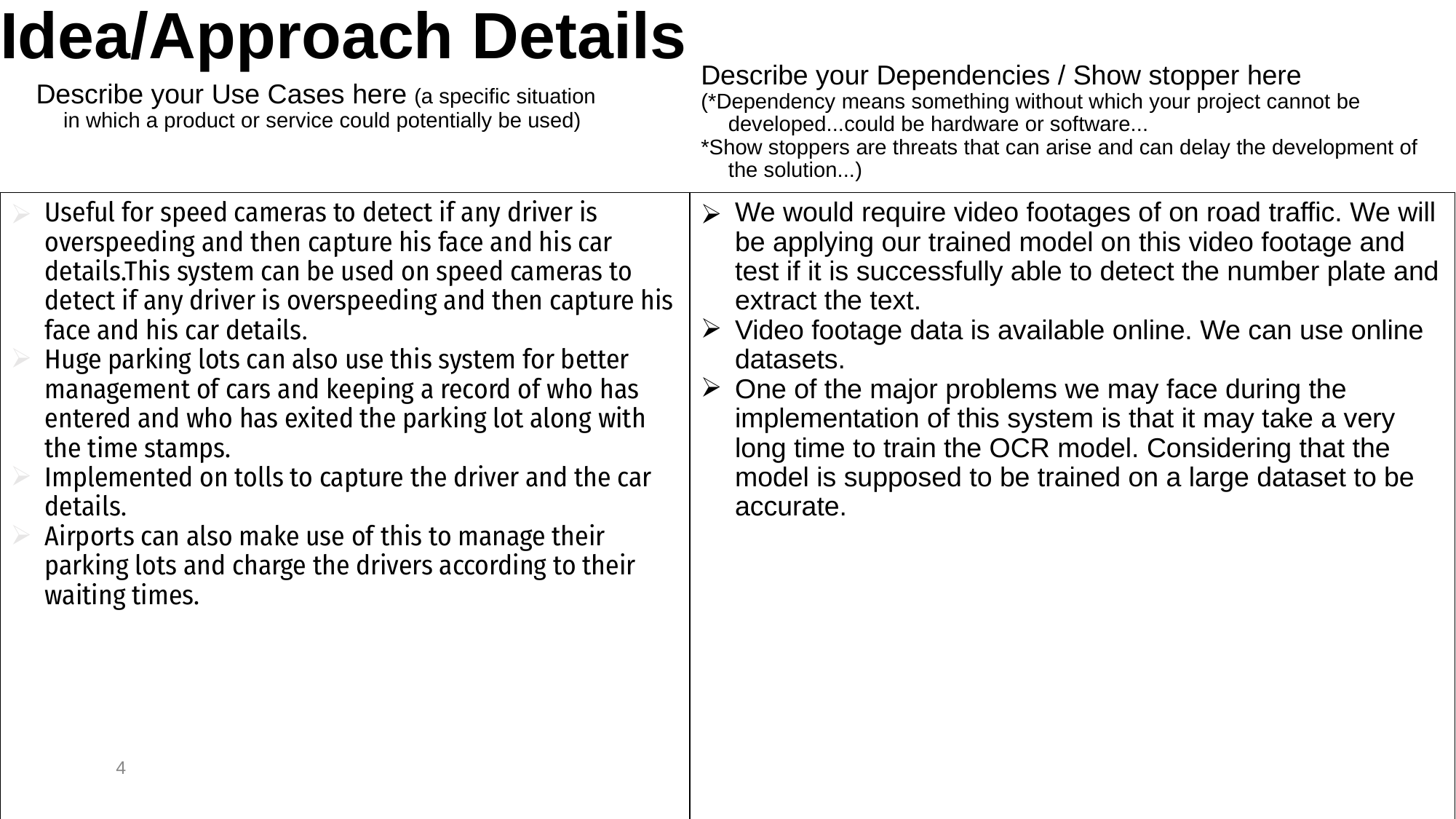

# Idea/Approach Details
Describe your Dependencies / Show stopper here
(*Dependency means something without which your project cannot be developed...could be hardware or software...
*Show stoppers are threats that can arise and can delay the development of the solution...)
Describe your Use Cases here (a specific situation in which a product or service could potentially be used)
Useful for speed cameras to detect if any driver is overspeeding and then capture his face and his car details.This system can be used on speed cameras to detect if any driver is overspeeding and then capture his face and his car details.
Huge parking lots can also use this system for better management of cars and keeping a record of who has entered and who has exited the parking lot along with the time stamps.
Implemented on tolls to capture the driver and the car details.
Airports can also make use of this to manage their parking lots and charge the drivers according to their waiting times.
We would require video footages of on road traffic. We will be applying our trained model on this video footage and test if it is successfully able to detect the number plate and extract the text.
Video footage data is available online. We can use online datasets.
One of the major problems we may face during the implementation of this system is that it may take a very long time to train the OCR model. Considering that the model is supposed to be trained on a large dataset to be accurate.
4